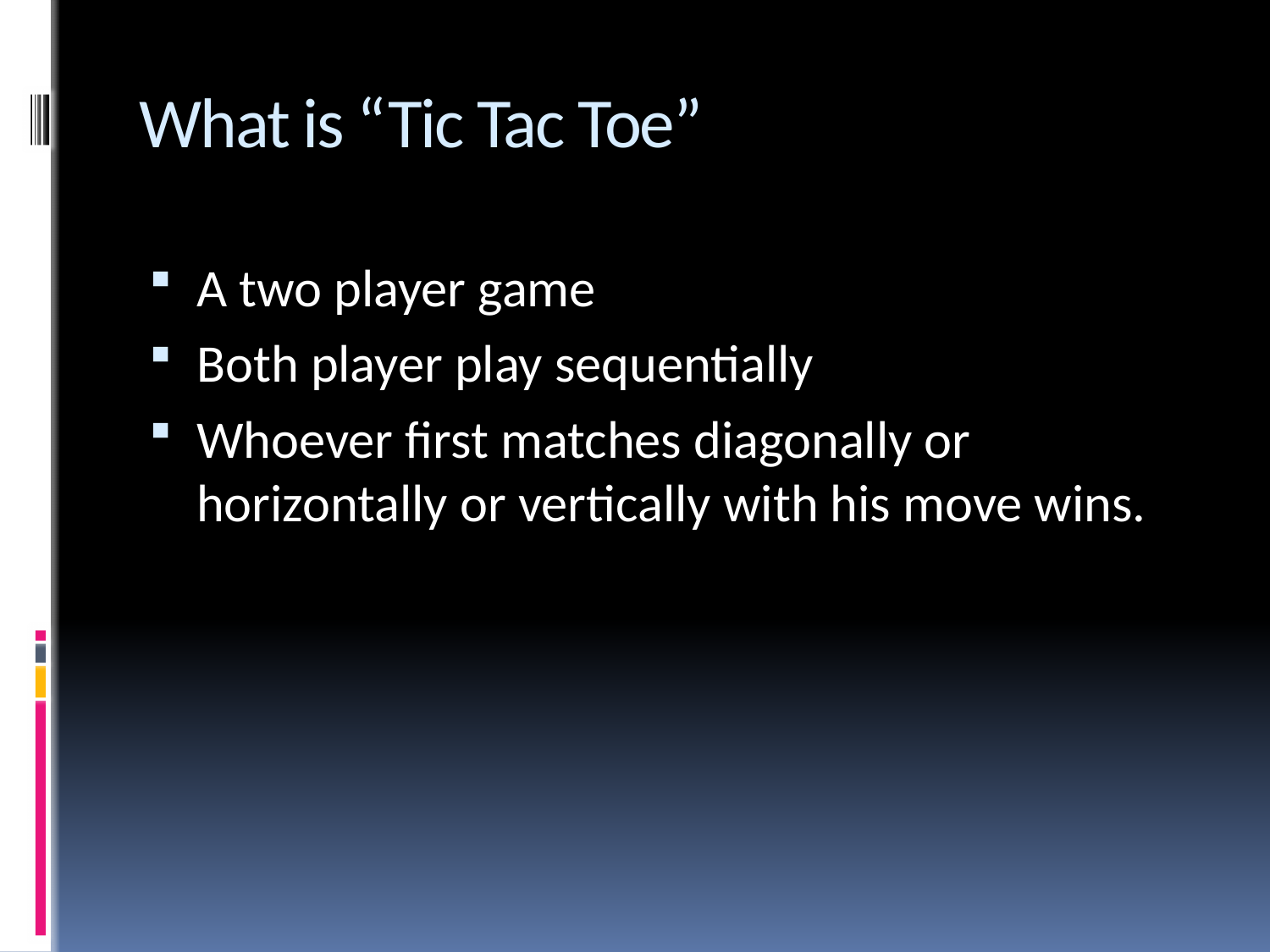

# What is “Tic Tac Toe”
A two player game
Both player play sequentially
Whoever first matches diagonally or horizontally or vertically with his move wins.